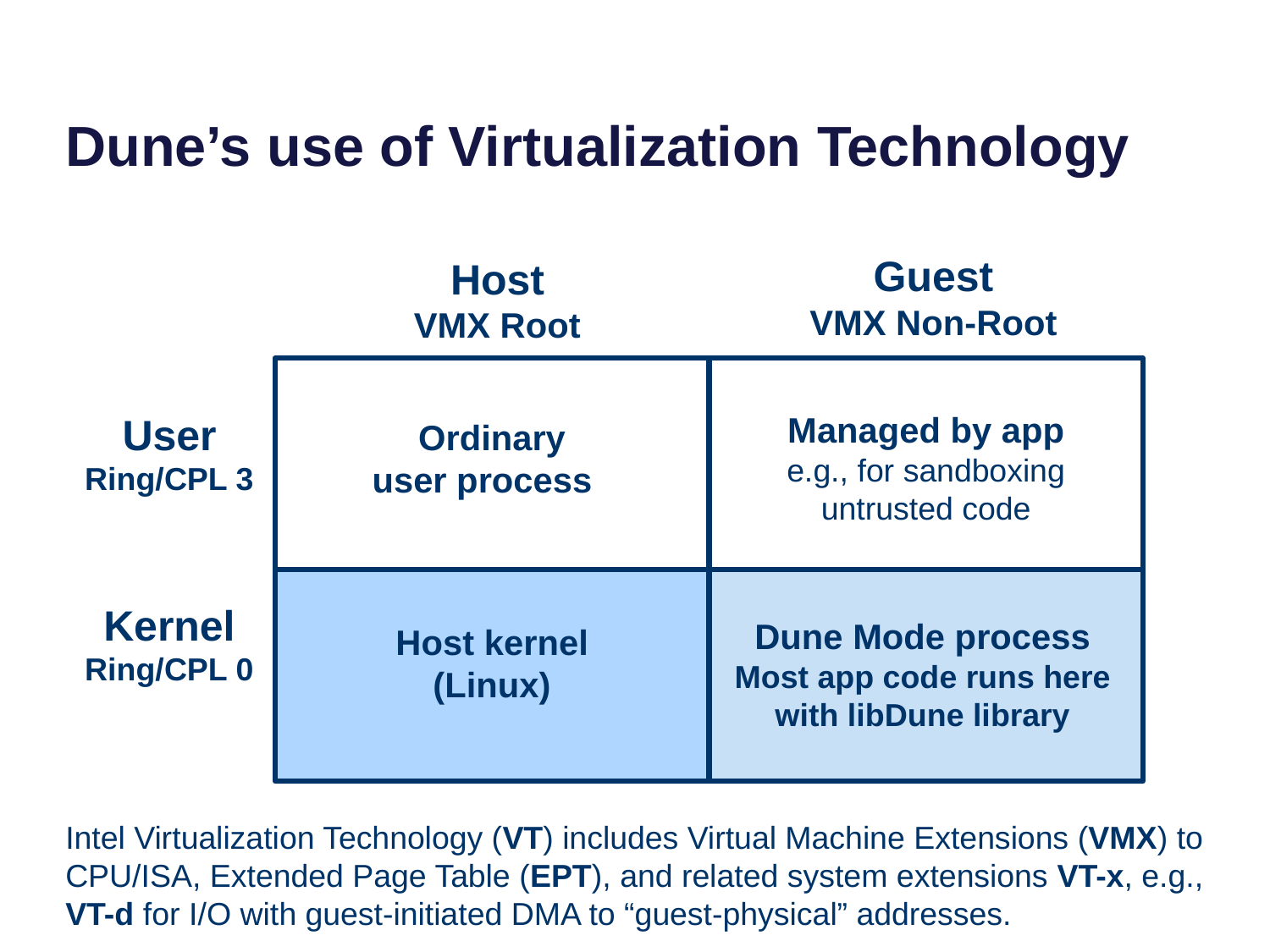

# Dune’s use of Virtualization Technology
Guest
VMX Non-Root
Host
VMX Root

User
Ring/CPL 3
Managed by app
e.g., for sandboxing untrusted code
Ordinary
user process

Host kernel
(Linux)
Kernel
Ring/CPL 0
Dune Mode process
Most app code runs here
with libDune library
Intel Virtualization Technology (VT) includes Virtual Machine Extensions (VMX) to CPU/ISA, Extended Page Table (EPT), and related system extensions VT-x, e.g., VT-d for I/O with guest-initiated DMA to “guest-physical” addresses.